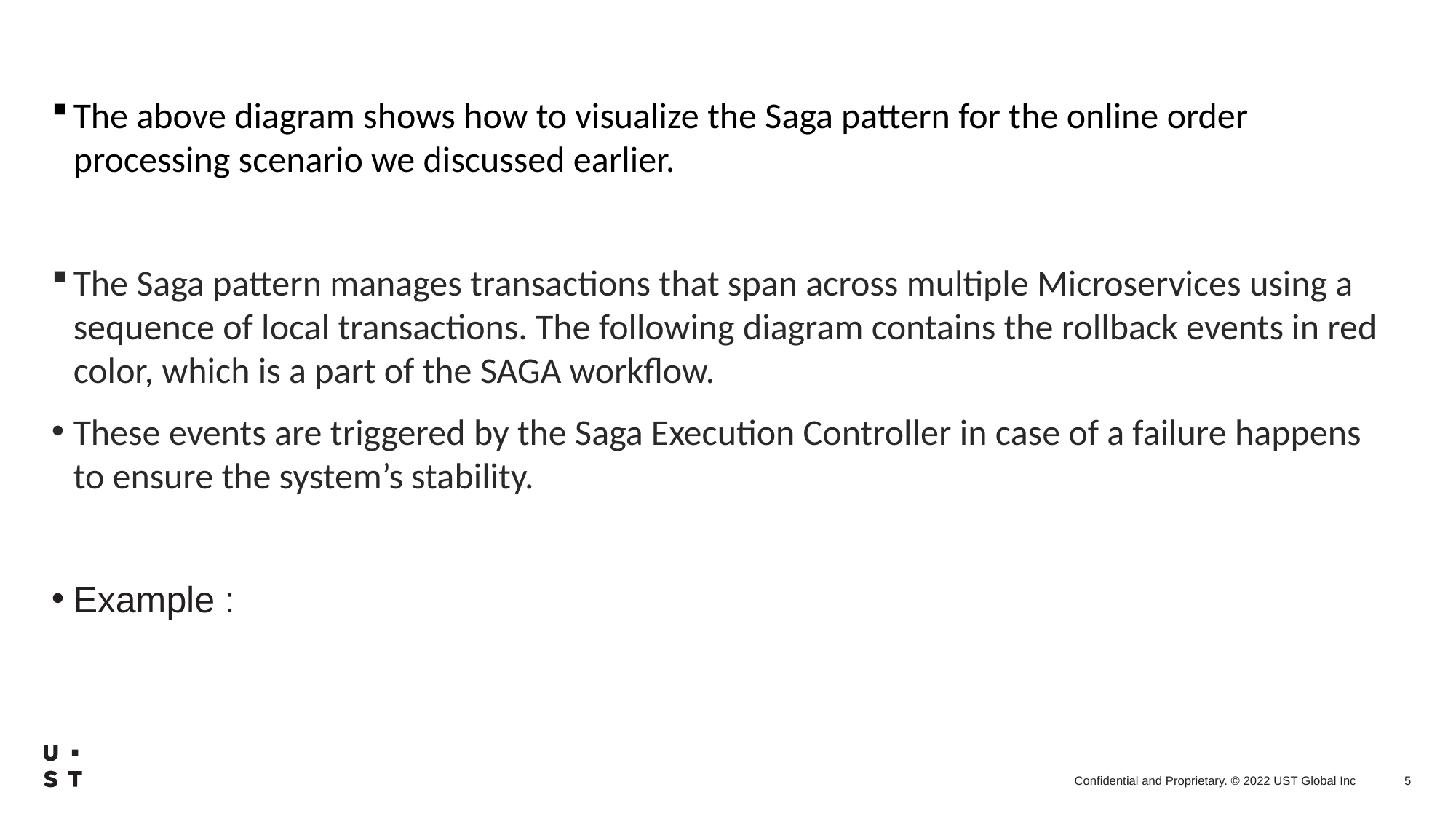

The above diagram shows how to visualize the Saga pattern for the online order processing scenario we discussed earlier.

The Saga pattern manages transactions that span across multiple Microservices using a sequence of local transactions. The following diagram contains the rollback events in red color, which is a part of the SAGA workflow.
These events are triggered by the Saga Execution Controller in case of a failure happens to ensure the system’s stability.

Example :